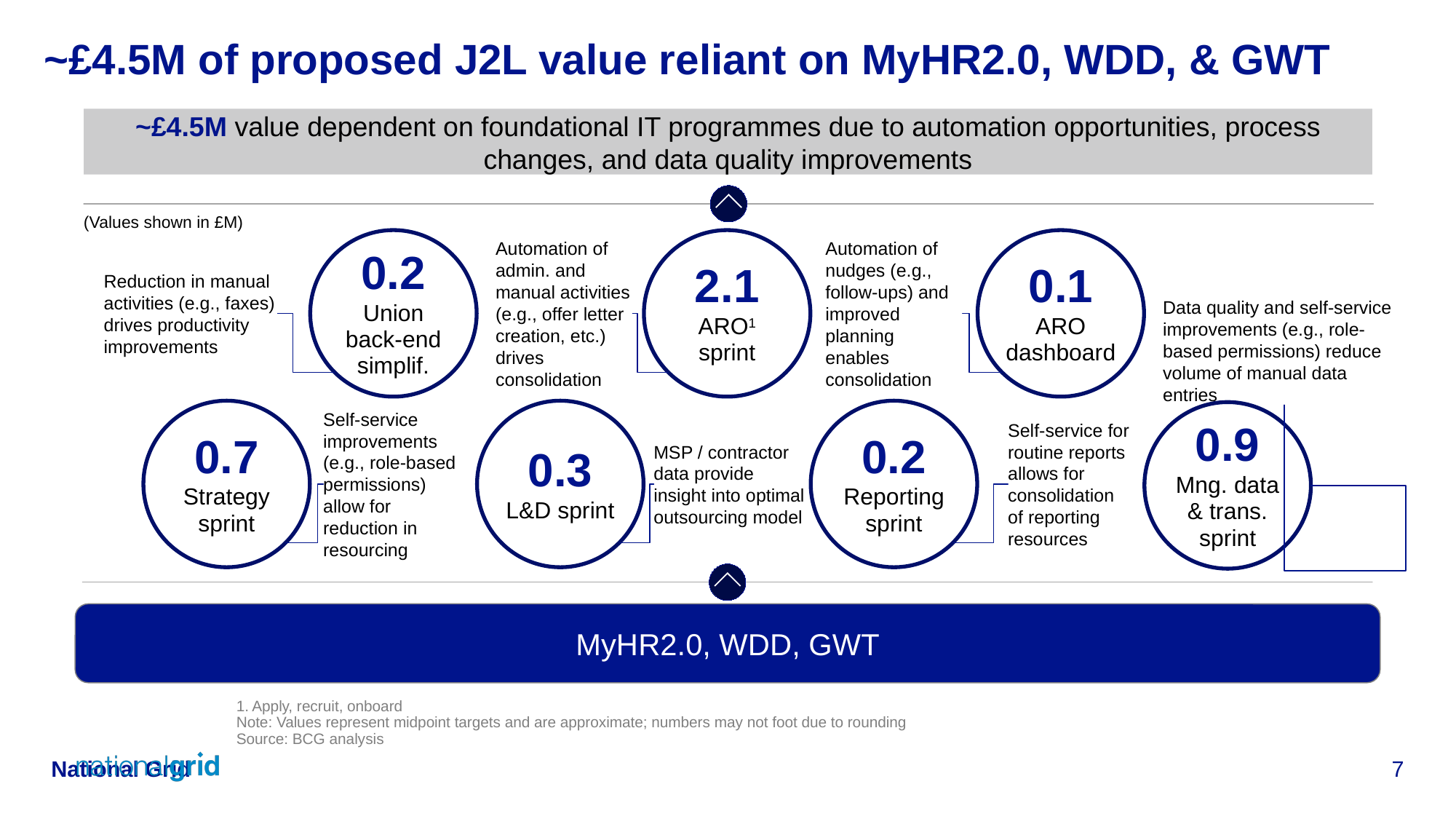

# ~£4.5M of proposed J2L value reliant on MyHR2.0, WDD, & GWT
~£4.5M value dependent on foundational IT programmes due to automation opportunities, process changes, and data quality improvements

(Values shown in £M)
0.2
Union back-end simplif.
2.1
ARO1 sprint
0.1
ARO dashboard
Automation of admin. and manual activities (e.g., offer letter creation, etc.) drives consolidation
Automation of nudges (e.g., follow-ups) and improved planning enables consolidation
Reduction in manual activities (e.g., faxes) drives productivity improvements
Data quality and self-service improvements (e.g., role-based permissions) reduce volume of manual data entries
0.7
Strategy sprint
0.3
L&D sprint
0.2
Reporting sprint
0.9
Mng. data & trans. sprint
Self-service improvements (e.g., role-based permissions) allow for reduction in resourcing
Self-service for routine reports allows for consolidation of reporting resources
MSP / contractor data provide insight into optimal outsourcing model

MyHR2.0, WDD, GWT
1. Apply, recruit, onboard
Note: Values represent midpoint targets and are approximate; numbers may not foot due to rounding
Source: BCG analysis